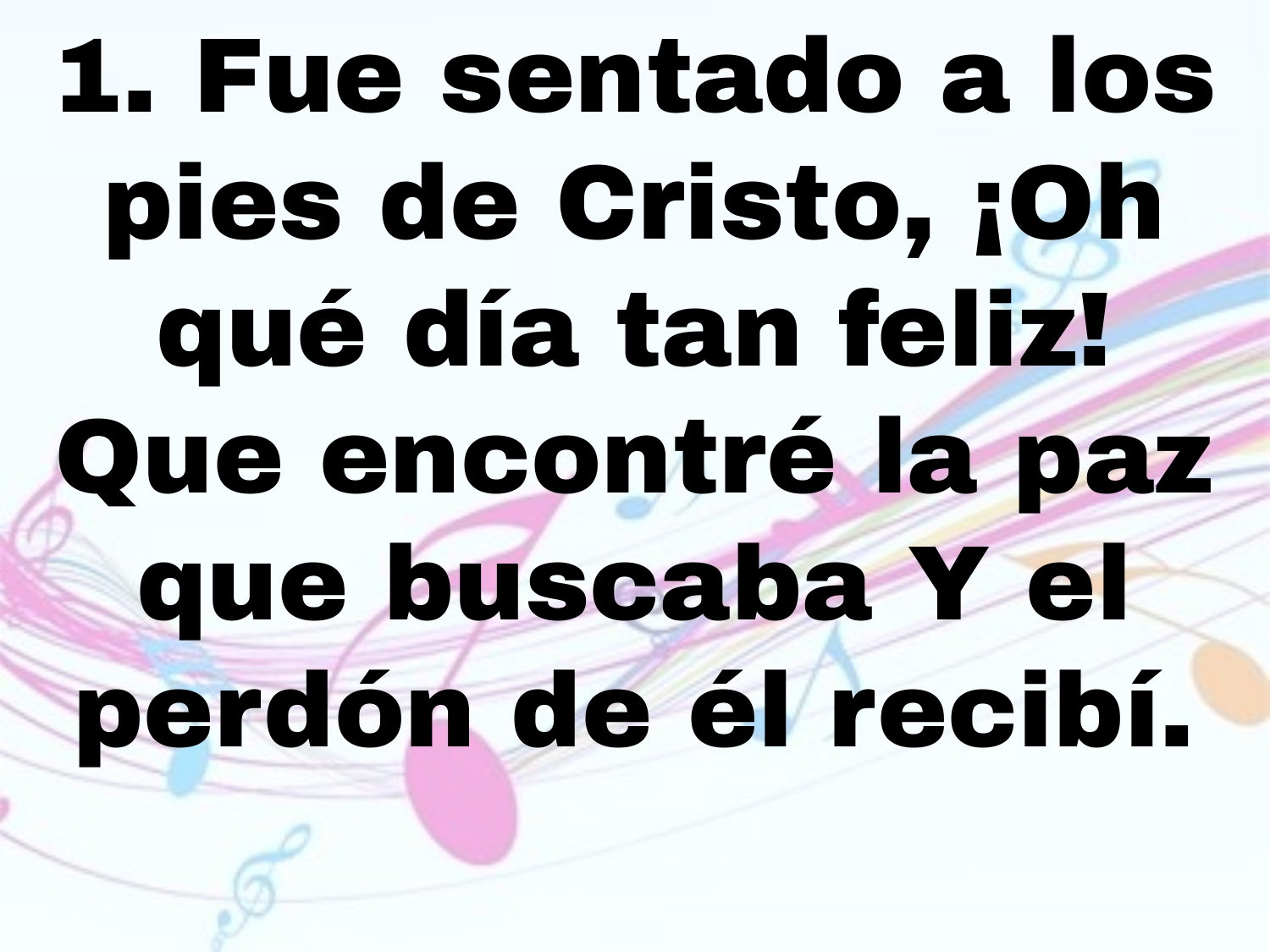

1. Fue sentado a los pies de Cristo, ¡Oh qué día tan feliz!
Que encontré la paz que buscaba Y el perdón de él recibí.